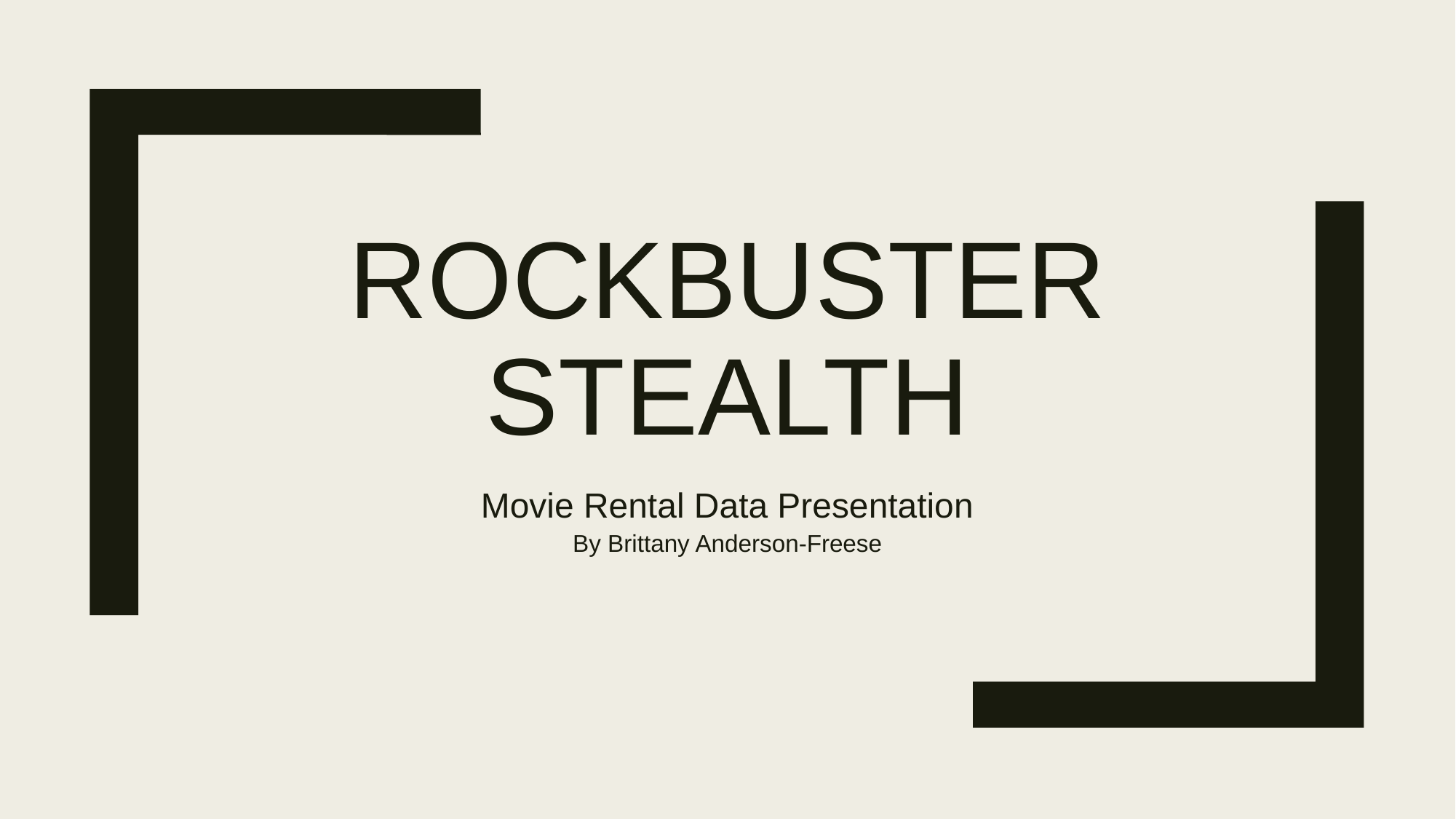

# Rockbuster Stealth
Movie Rental Data Presentation
By Brittany Anderson-Freese